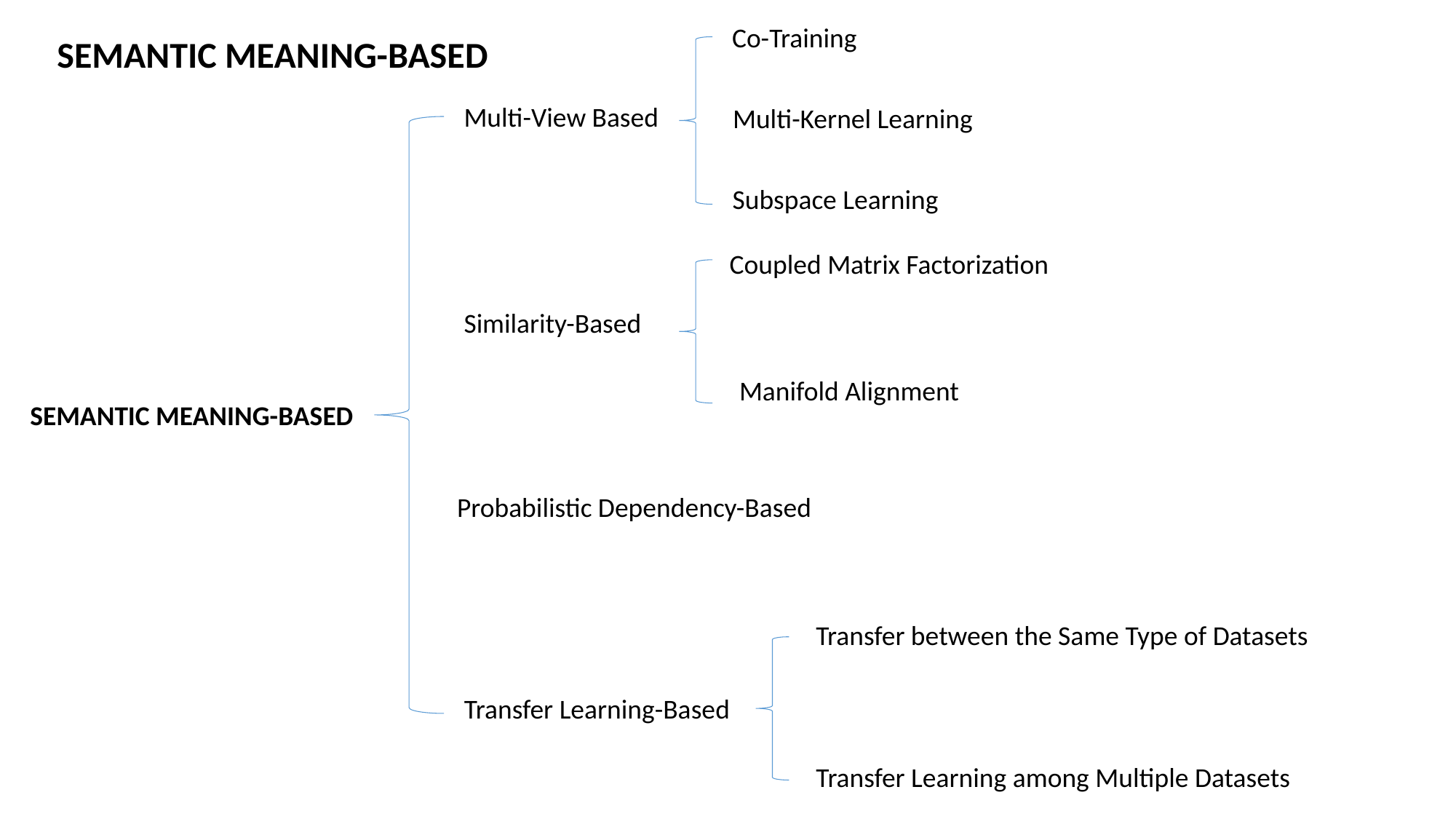

Co-Training
SEMANTIC MEANING-BASED

Multi-View Based
Multi-Kernel Learning

Subspace Learning
Coupled Matrix Factorization

Similarity-Based
Manifold Alignment
SEMANTIC MEANING-BASED
Probabilistic Dependency-Based
Transfer between the Same Type of Datasets

Transfer Learning-Based
Transfer Learning among Multiple Datasets